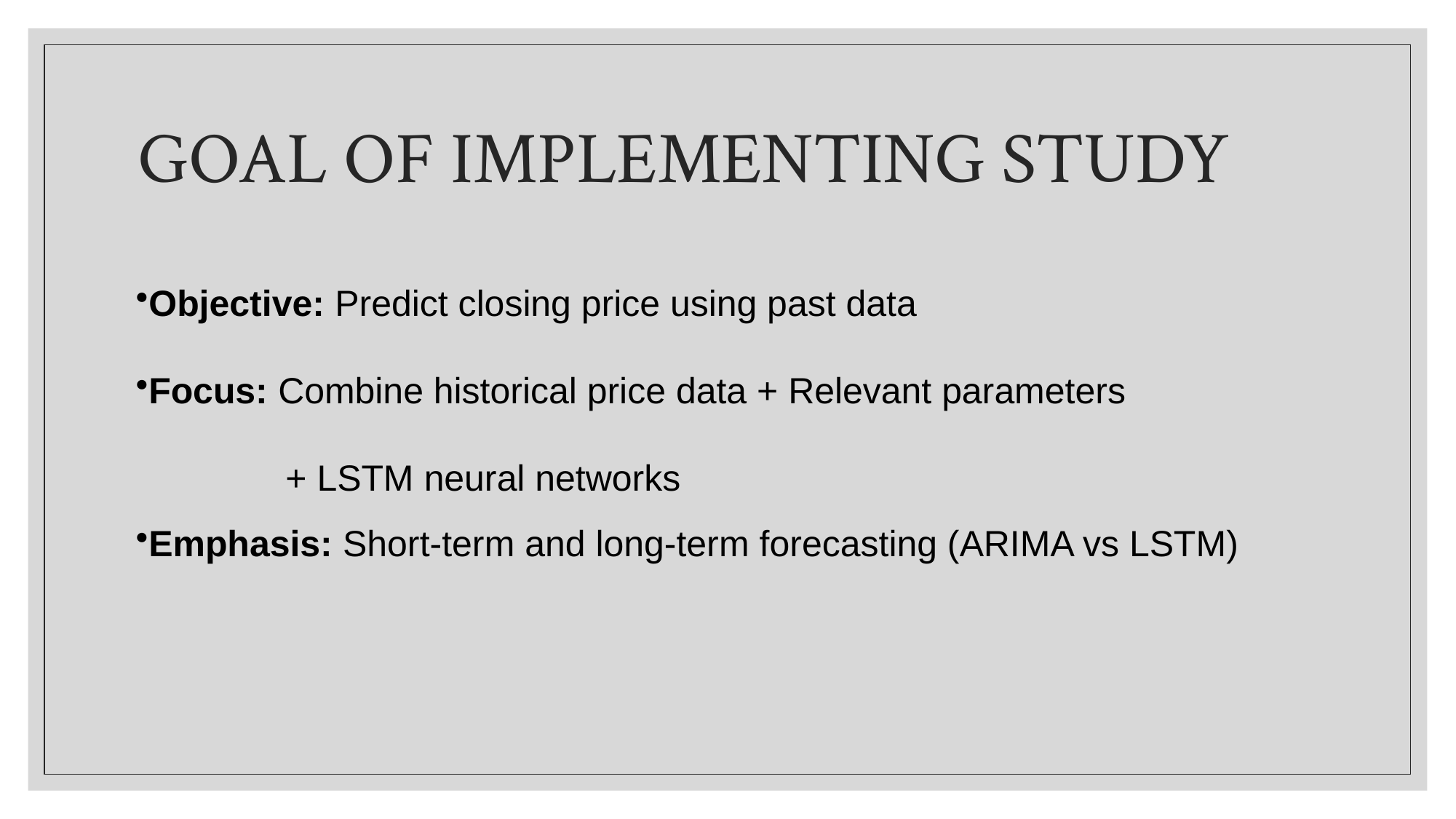

# GOAL OF IMPLEMENTING STUDY
Objective: Predict closing price using past data
Focus: Combine historical price data + Relevant parameters
	    + LSTM neural networks
Emphasis: Short-term and long-term forecasting (ARIMA vs LSTM)